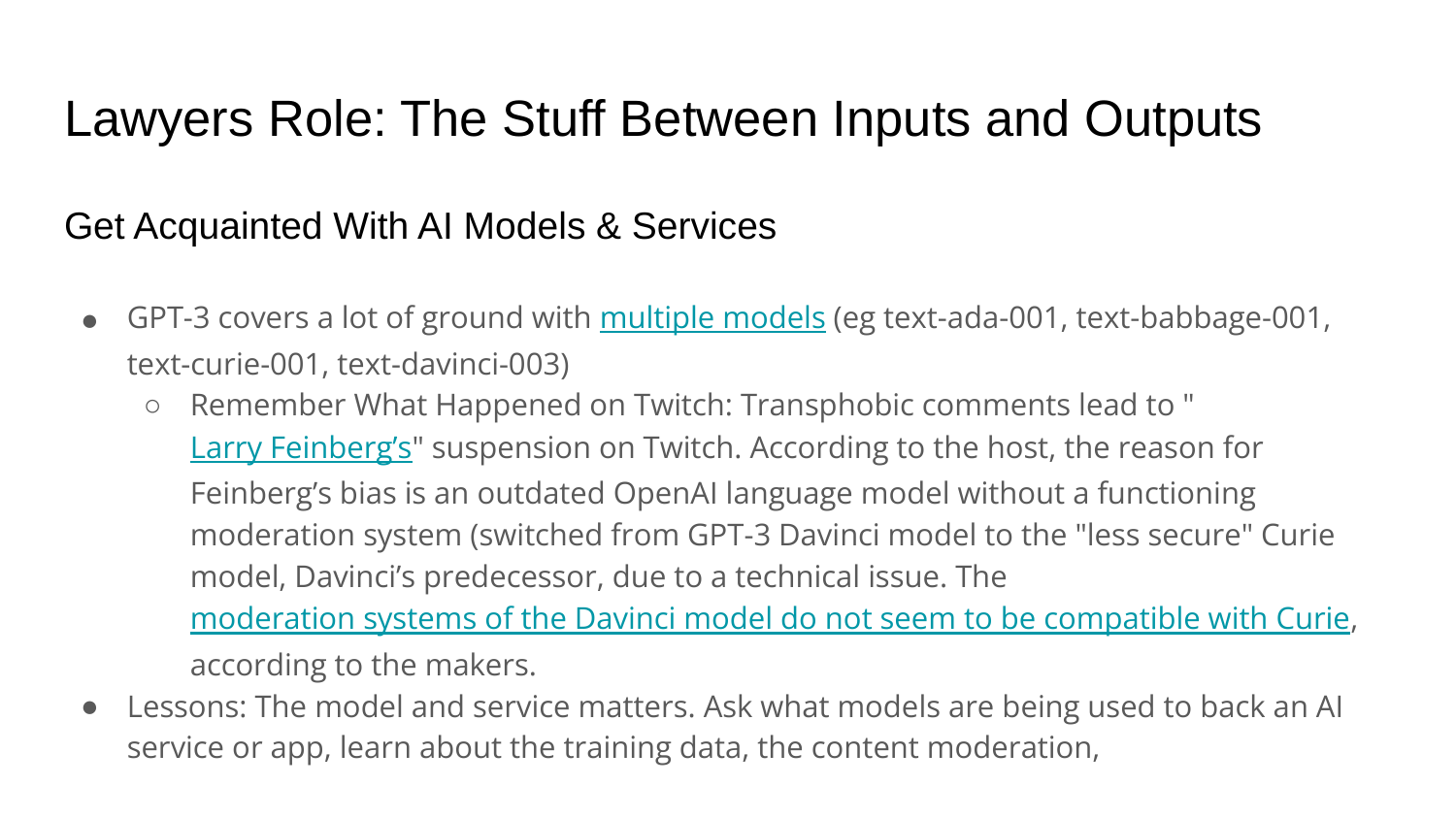

# Lawyers Role: The Stuff Between Inputs and Outputs
Get Acquainted With AI Models & Services

GPT-3 covers a lot of ground with multiple models (eg text-ada-001, text-babbage-001, text-curie-001, text-davinci-003)
Remember What Happened on Twitch: Transphobic comments lead to "Larry Feinberg’s" suspension on Twitch. According to the host, the reason for Feinberg’s bias is an outdated OpenAI language model without a functioning moderation system (switched from GPT-3 Davinci model to the "less secure" Curie model, Davinci’s predecessor, due to a technical issue. The moderation systems of the Davinci model do not seem to be compatible with Curie, according to the makers.
Lessons: The model and service matters. Ask what models are being used to back an AI service or app, learn about the training data, the content moderation,